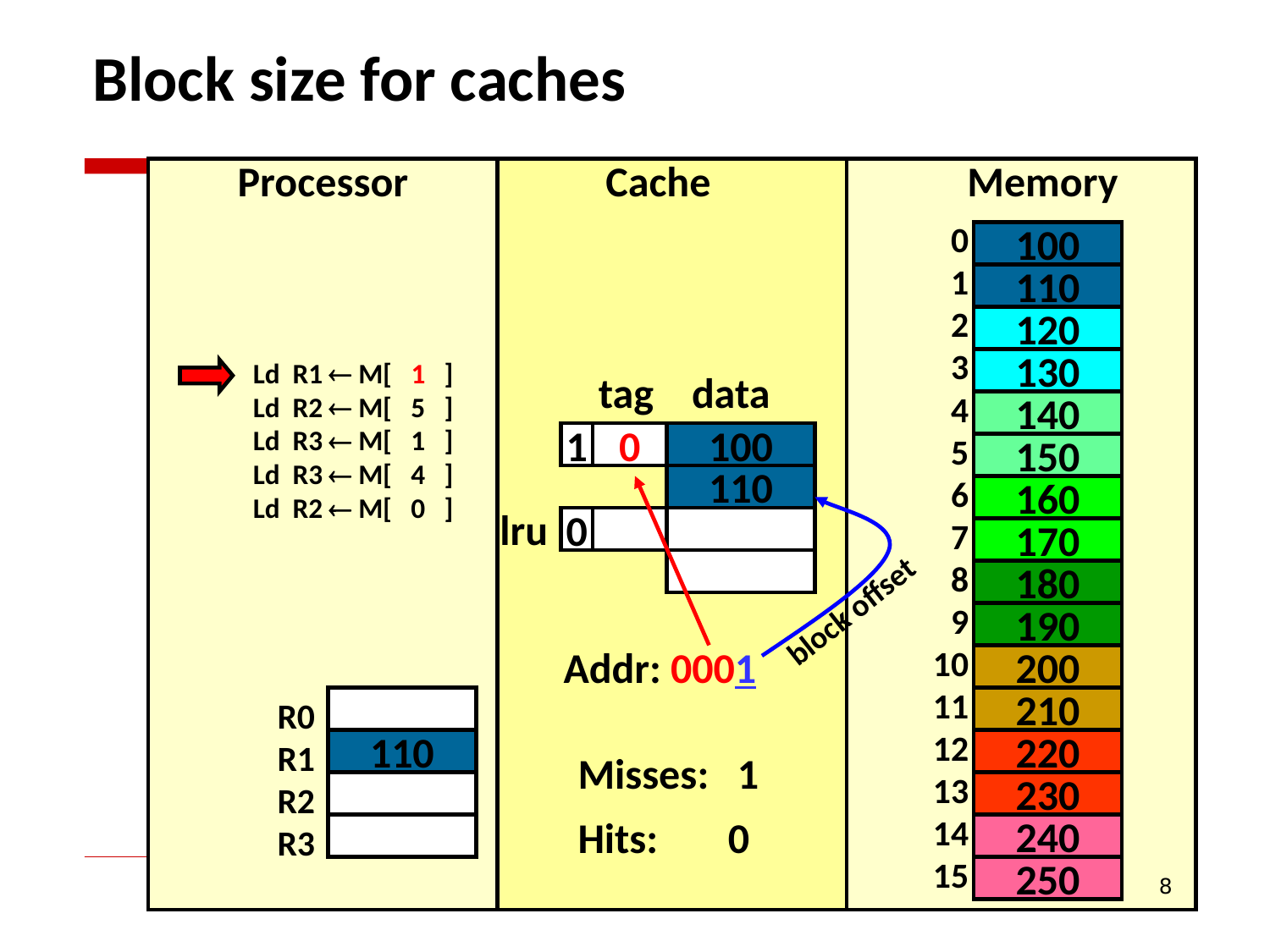

# Block size for caches
Processor
Cache
Memory

0
1
2
3
4
5
6
7
8
9
10
11
12
13
14
15
100
110
120
Ld  R1 ← M[   1   ]
Ld  R2 ← M[   5   ]
Ld  R3 ← M[   1   ]
Ld  R3 ← M[   4   ]
Ld  R2 ← M[   0   ]

130

tag    data
140
1
0

100
150

110
160

Addr: 0001
lru
0

170

180
block offset
190
200
R0
R1
R2
R3

210

110
220
Misses:   1
Hits:       0

230

240
250
8